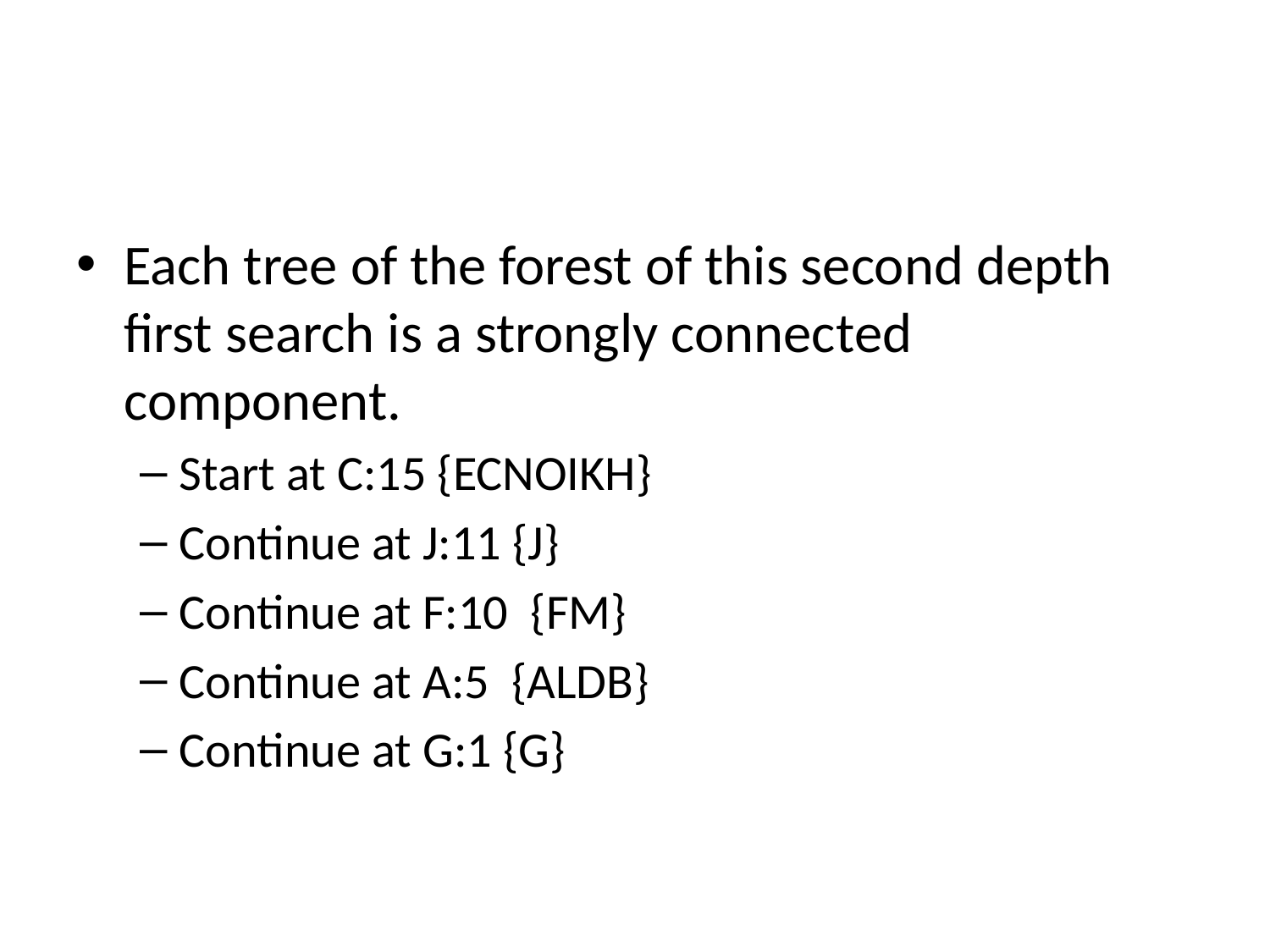

Each tree of the forest of this second depth first search is a strongly connected component.
Start at C:15 {ECNOIKH}
Continue at J:11 {J}
Continue at F:10  {FM}
Continue at A:5  {ALDB}
Continue at G:1 {G}